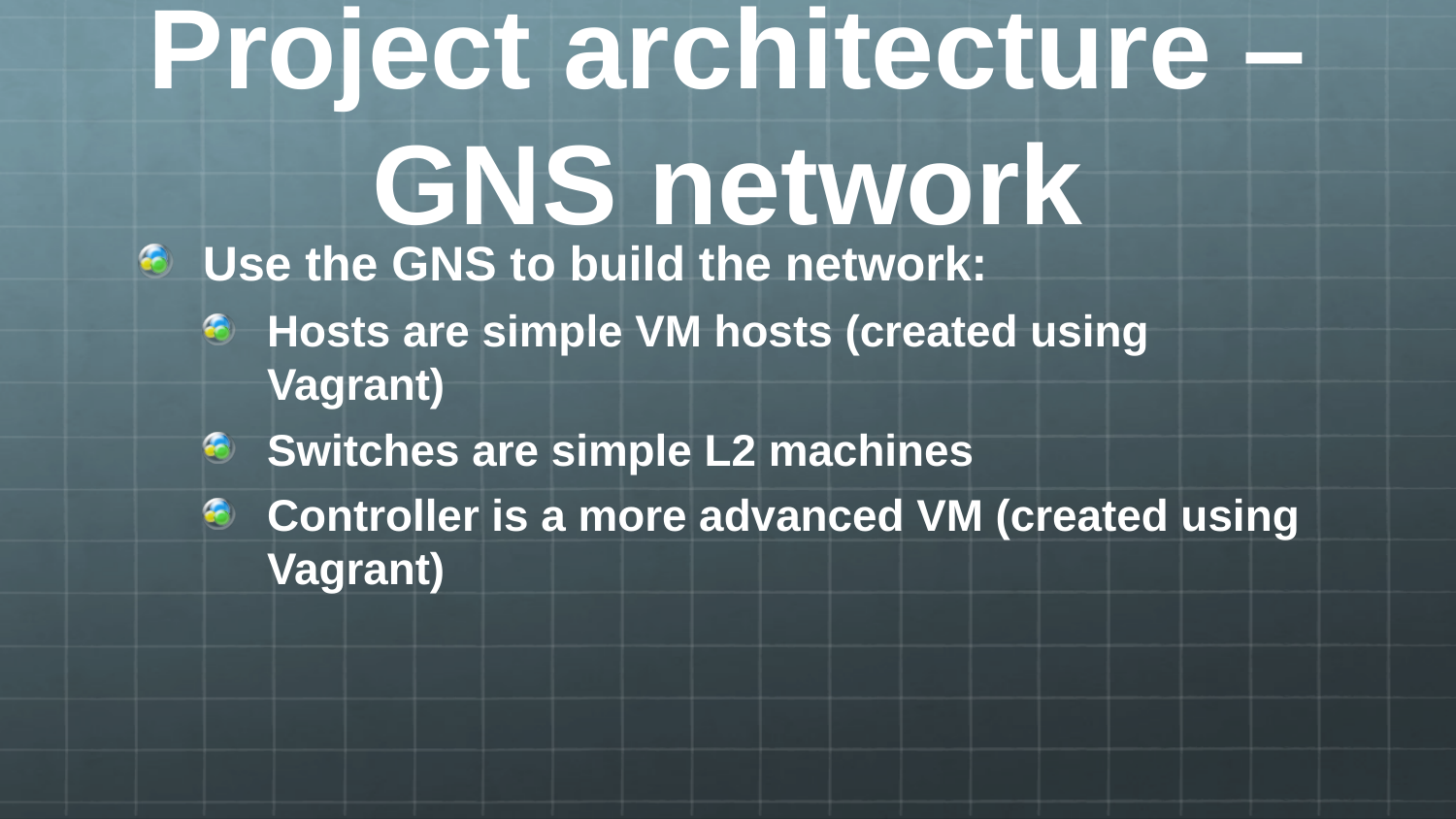

# Project architecture – GNS network
Use the GNS to build the network:
Hosts are simple VM hosts (created using Vagrant)
Switches are simple L2 machines
Controller is a more advanced VM (created using Vagrant)